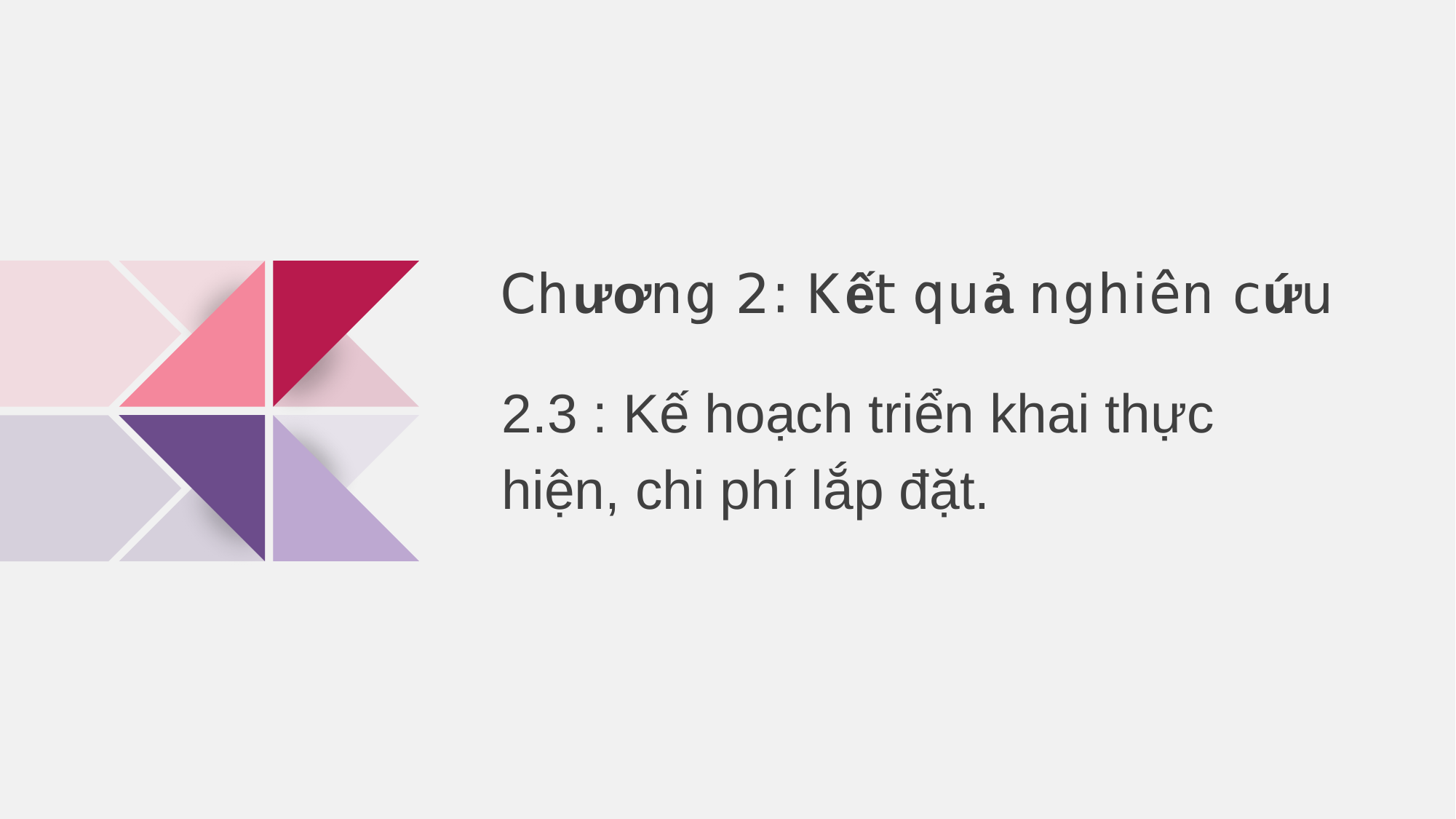

Chương 2: Kết quả nghiên cứu
2.3 : Kế hoạch triển khai thực
hiện, chi phí lắp đặt.